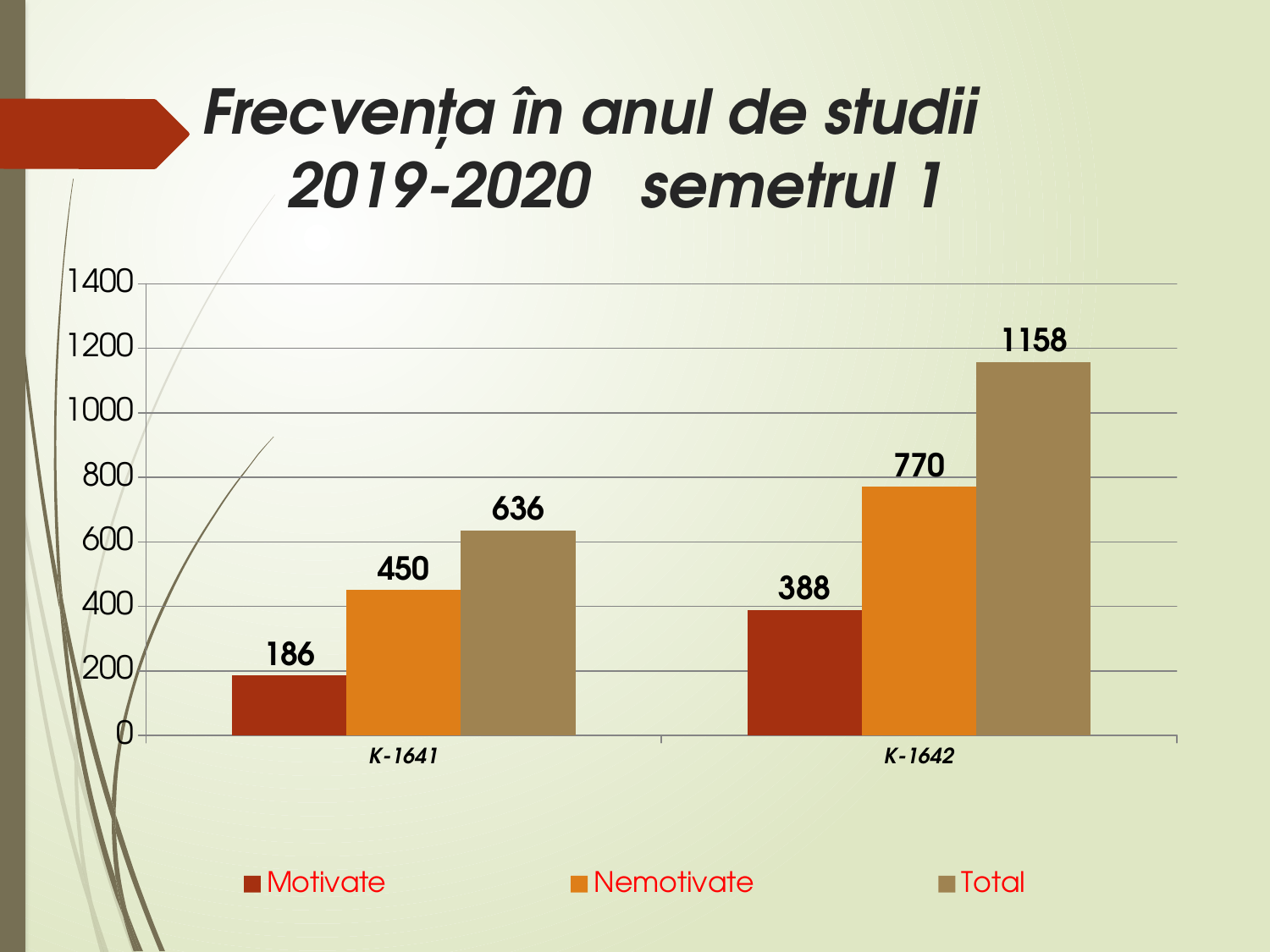

# Frecvența în anul de studii 2019-2020   semetrul 1

### Chart

| Category | Motivate | Nemotivate | Total |
|---|---|---|---|
| K-1641 | 186.0 | 450.0 | 636.0 |
| K-1642 | 388.0 | 770.0 | 1158.0 |